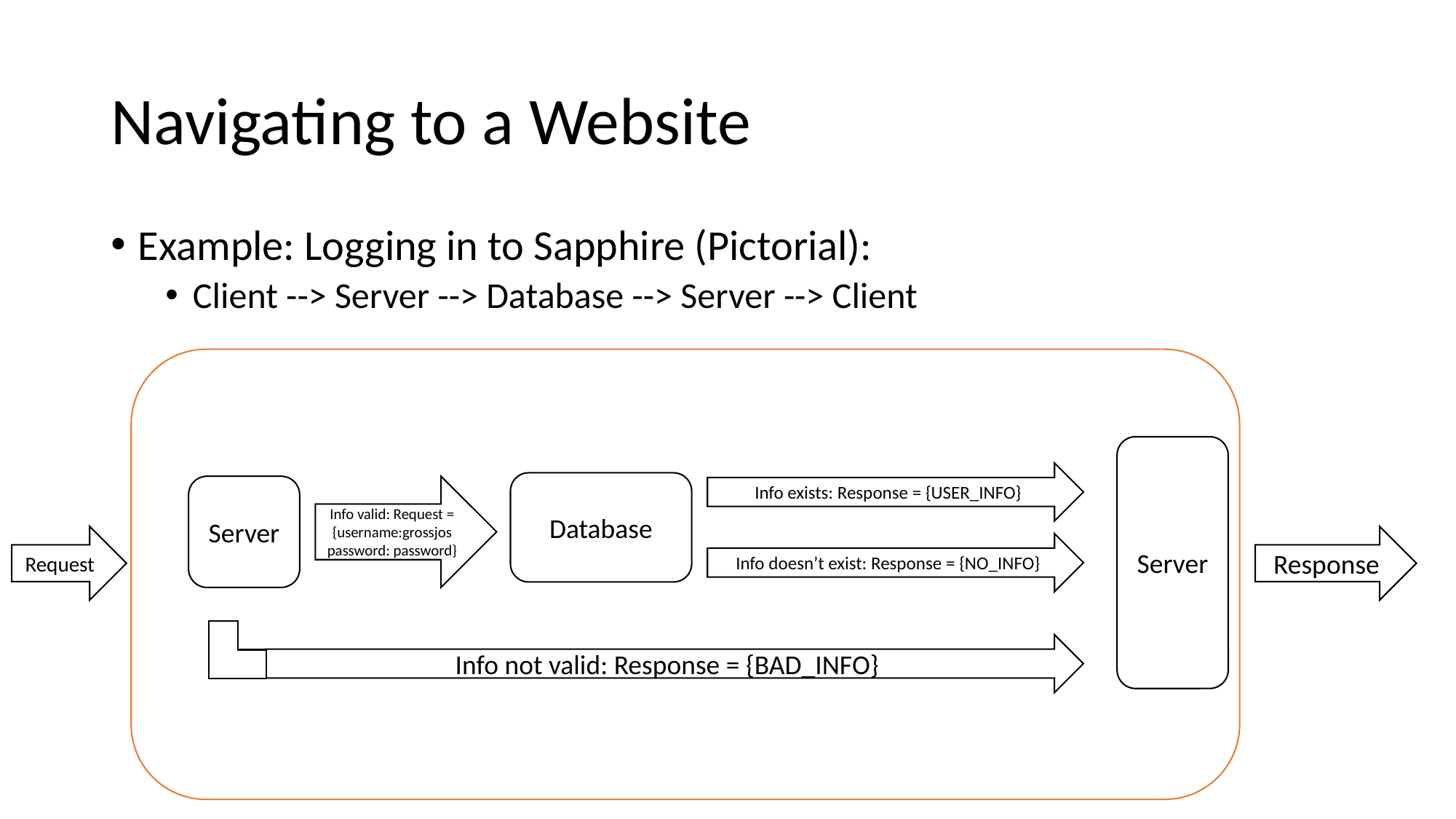

# Navigating to a Website
Example: Logging in to Sapphire (Pictorial):
Client --> Server --> Database --> Server --> Client

Server
Info exists: Response = {USER_INFO}
Database
Server
Info valid: Request = {username:grossjos
password: password}
Request
Response
Info doesn’t exist: Response = {NO_INFO}

Info not valid: Response = {BAD_INFO}